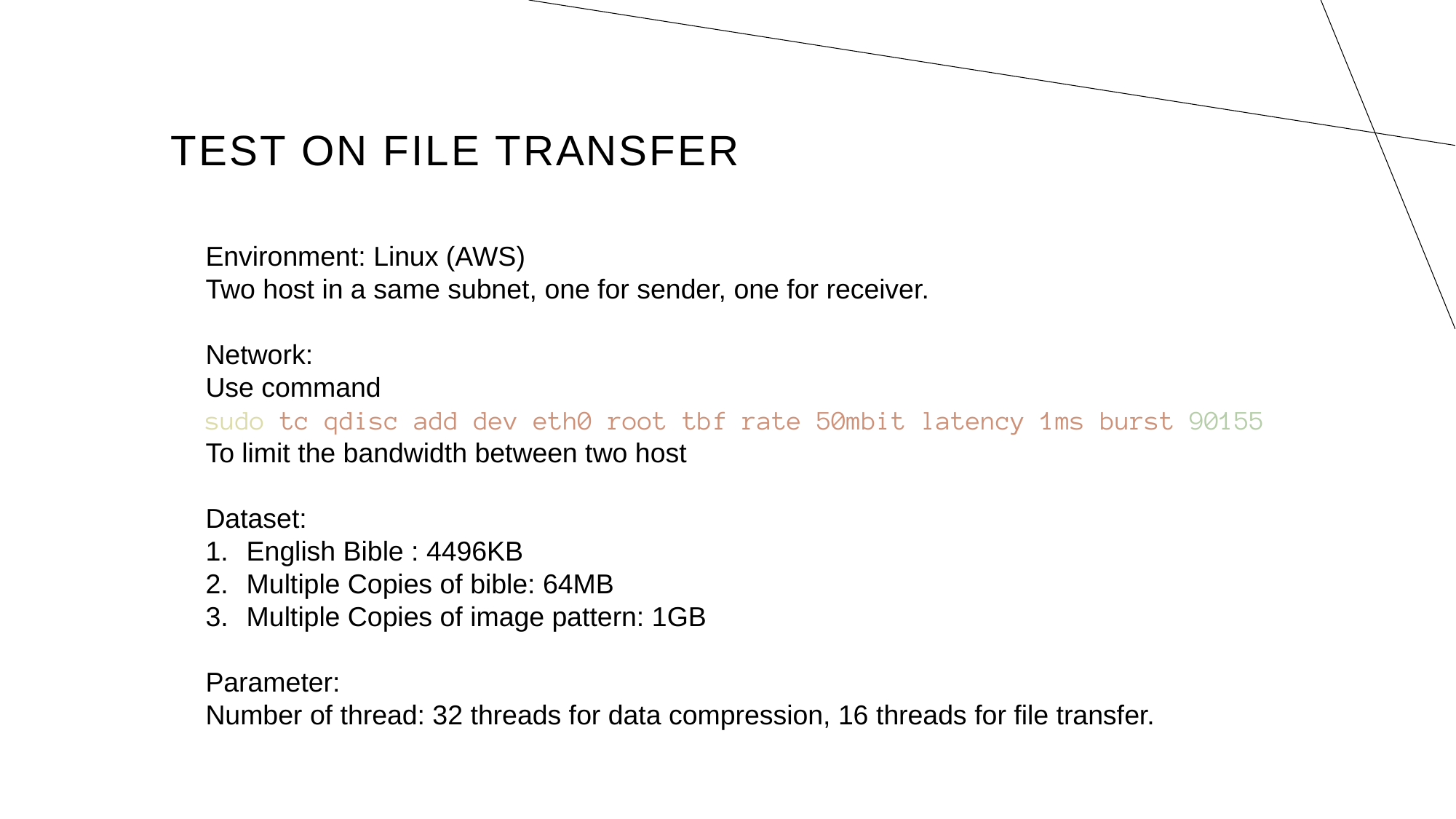

# Test on File Transfer
Environment: Linux (AWS)
Two host in a same subnet, one for sender, one for receiver.

Network:
Use command
sudo tc qdisc add dev eth0 root tbf rate 50mbit latency 1ms burst 90155
To limit the bandwidth between two host

Dataset:
English Bible : 4496KB
Multiple Copies of bible: 64MB
Multiple Copies of image pattern: 1GB

Parameter:
Number of thread: 32 threads for data compression, 16 threads for file transfer.